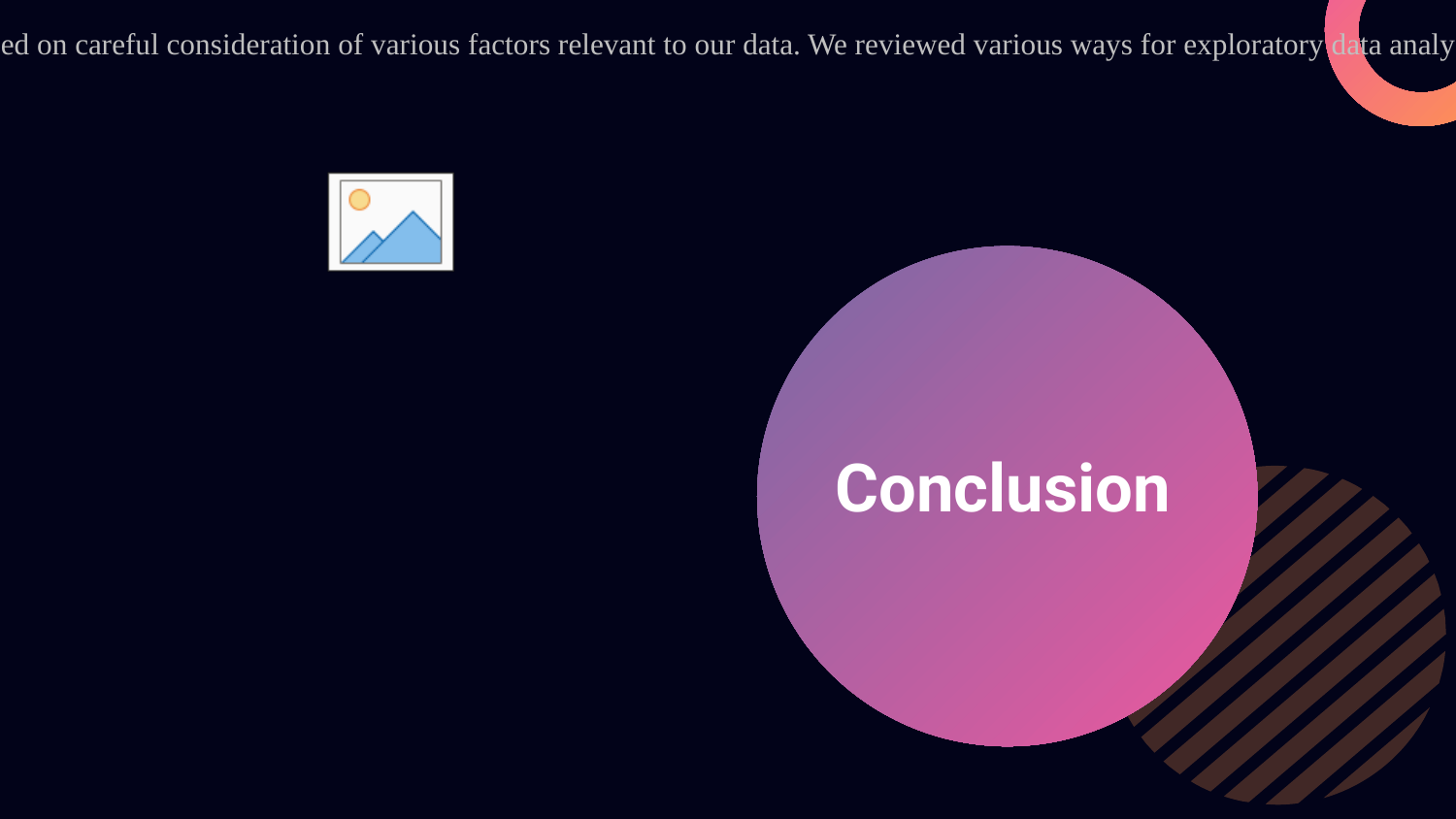

We successfully completed the detailed analysis on how an actual phishing websites detector works and operates. We presented a step by step procedure for this data mining project. In this report, we mentioned all our decisions and choices based on careful consideration of various factors relevant to our data. We reviewed various ways for exploratory data analysis, pre-processing, modelling as well as performance optimization methodologies. We also presented a user-friendly web application by which a user can easily detect a phishing website.

Conclusion